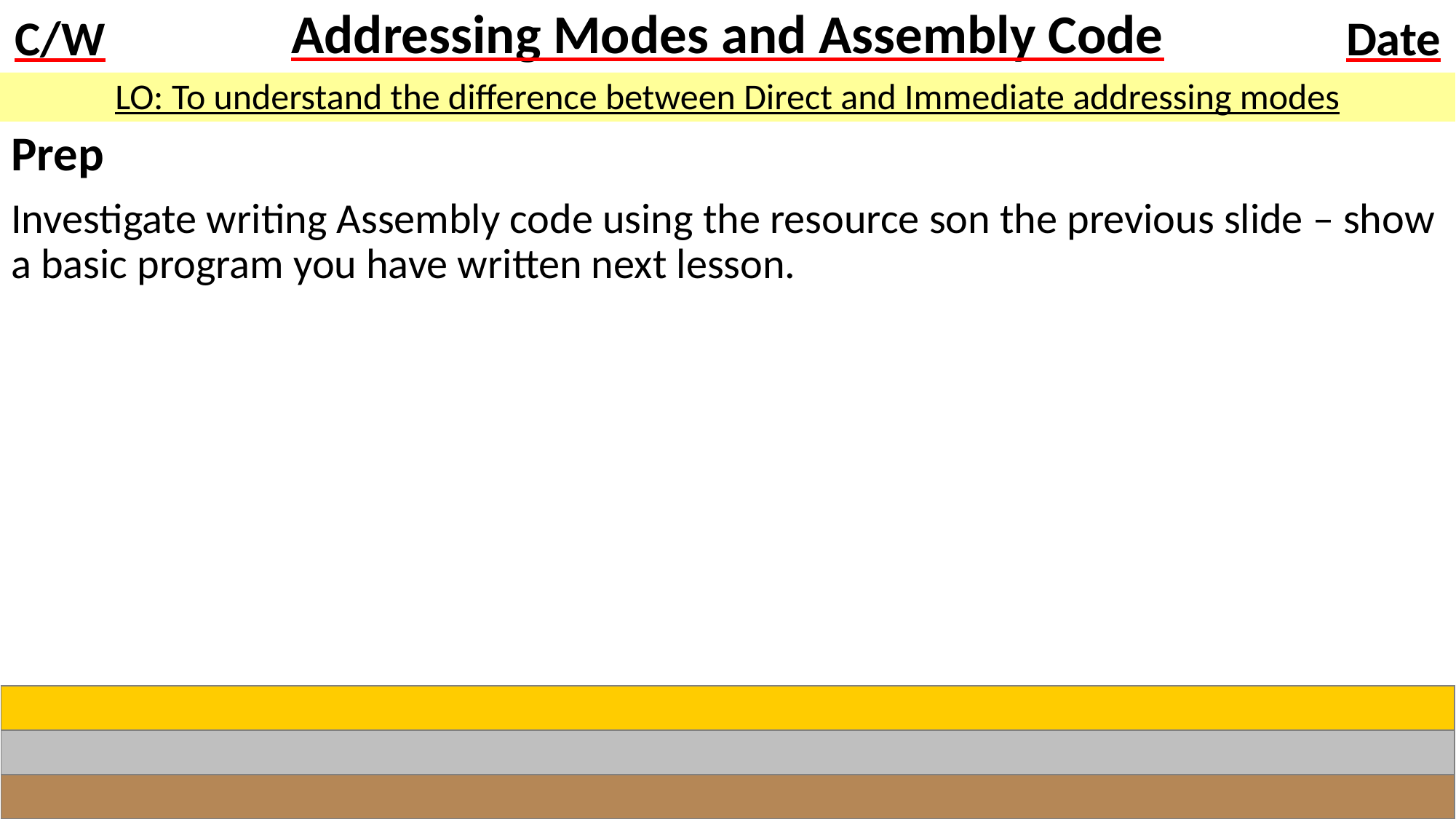

# Addressing Modes and Assembly Code
LO: To understand the difference between Direct and Immediate addressing modes
Prep
Investigate writing Assembly code using the resource son the previous slide – show a basic program you have written next lesson.